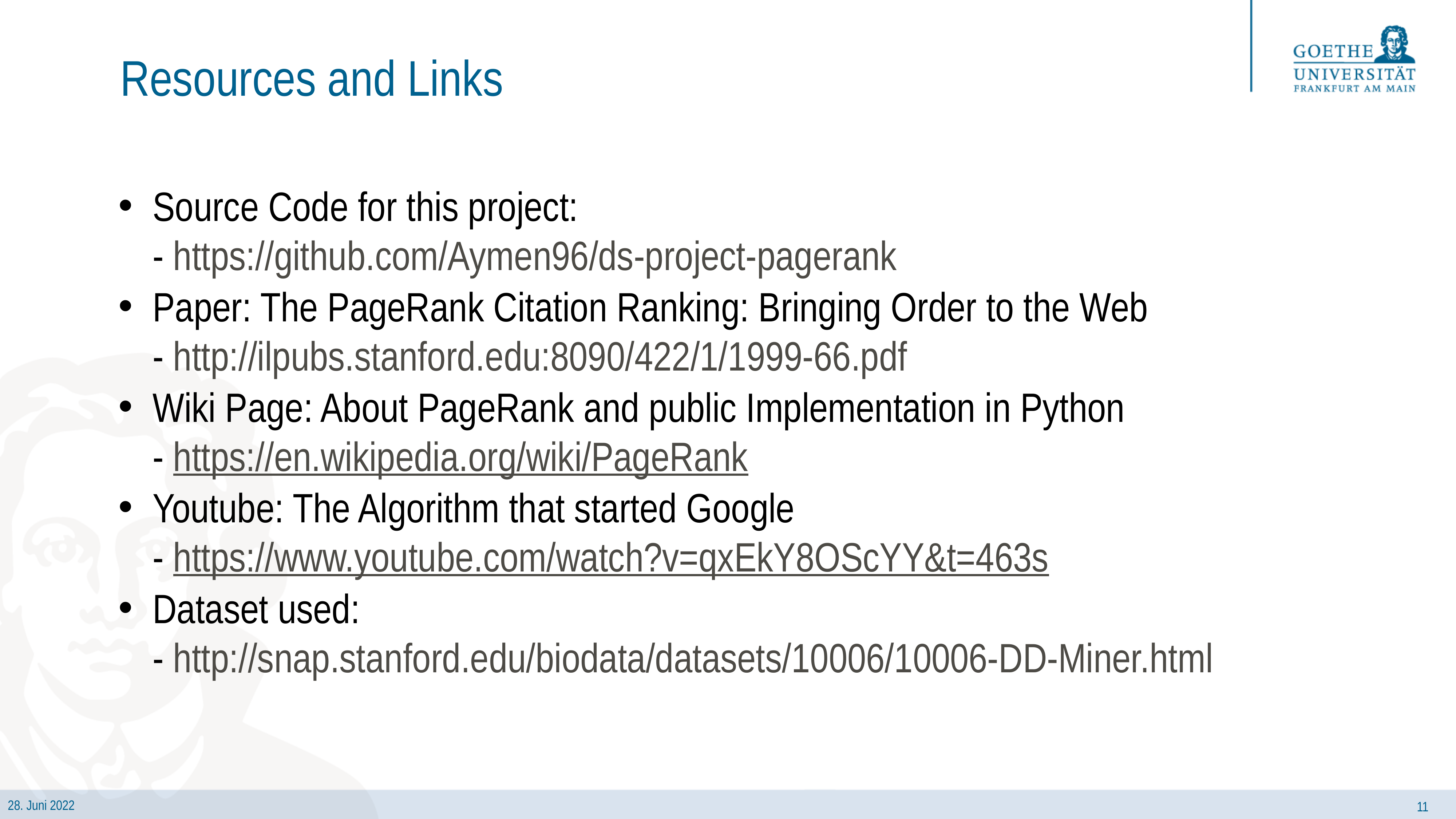

# Resources and Links
Source Code for this project:
- https://github.com/Aymen96/ds-project-pagerank
Paper: The PageRank Citation Ranking: Bringing Order to the Web
- http://ilpubs.stanford.edu:8090/422/1/1999-66.pdf
Wiki Page: About PageRank and public Implementation in Python
- https://en.wikipedia.org/wiki/PageRank
Youtube: The Algorithm that started Google
- https://www.youtube.com/watch?v=qxEkY8OScYY&t=463s
Dataset used:
- http://snap.stanford.edu/biodata/datasets/10006/10006-DD-Miner.html

11